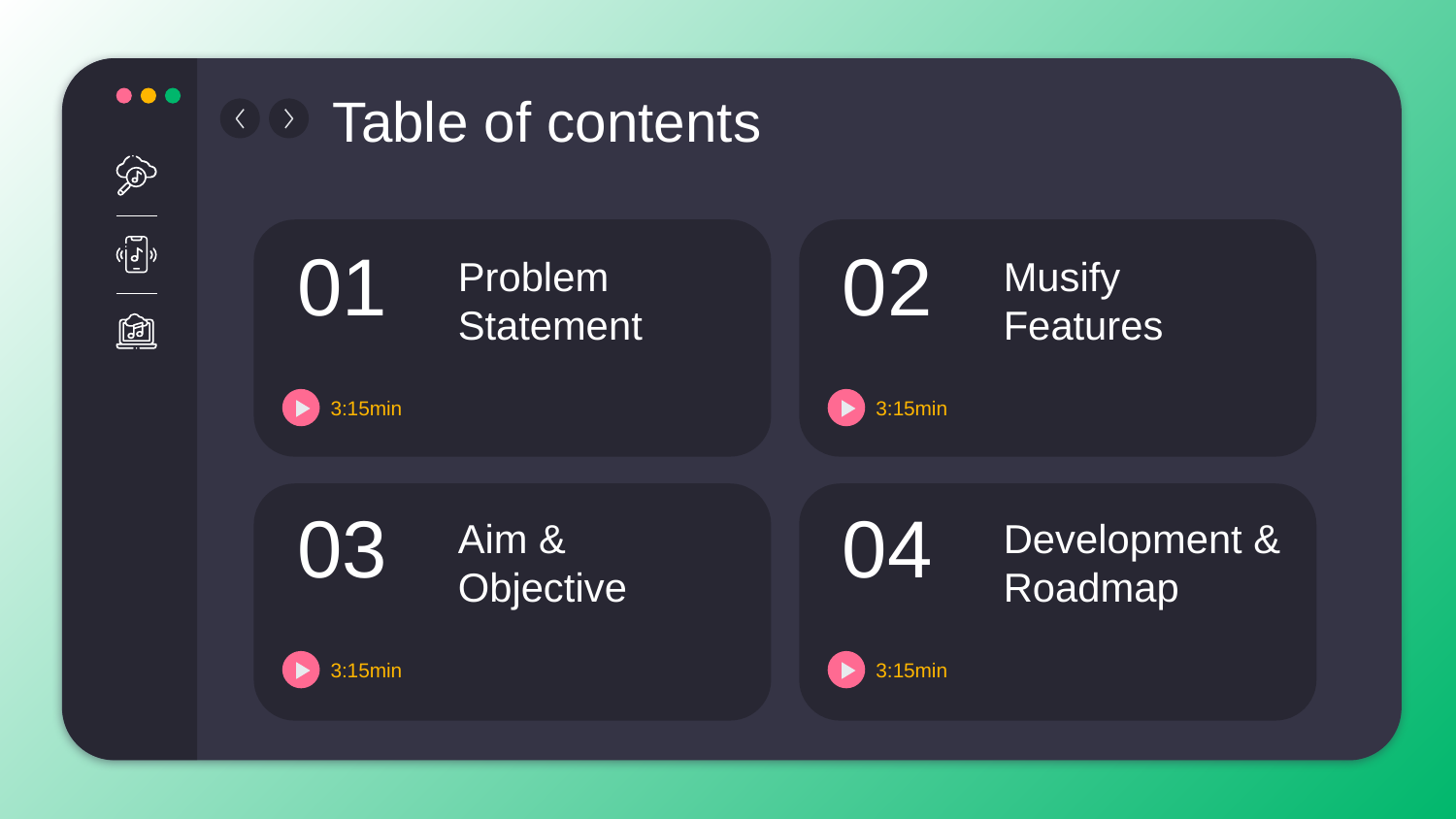

Table of contents

Musify Features
# 01
Problem Statement
02

3:15min
3:15min

03
Aim & Objective
04
Development & Roadmap

3:15min
3:15min